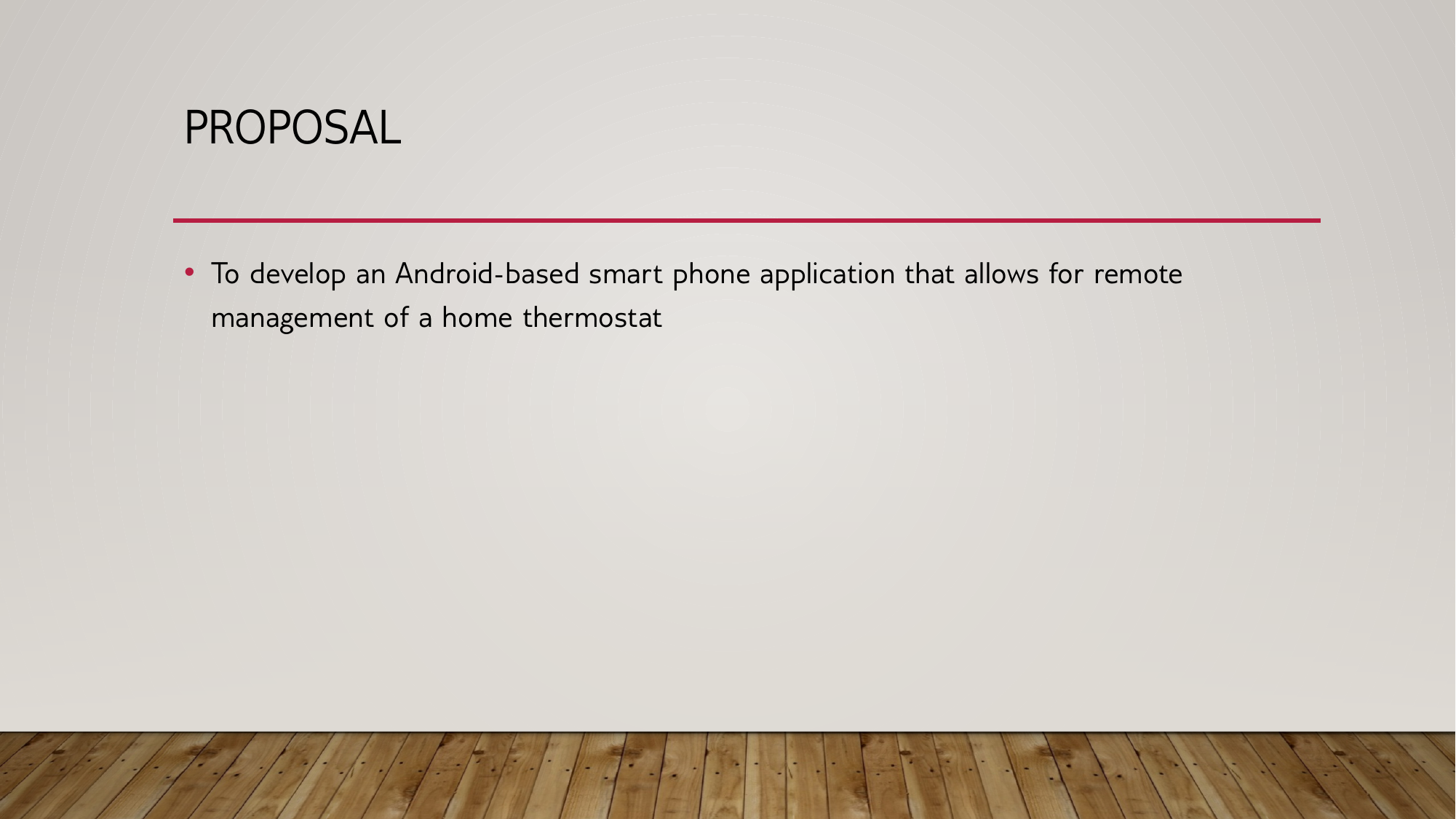

# Proposal
To develop an Android-based smart phone application that allows for remote management of a home thermostat